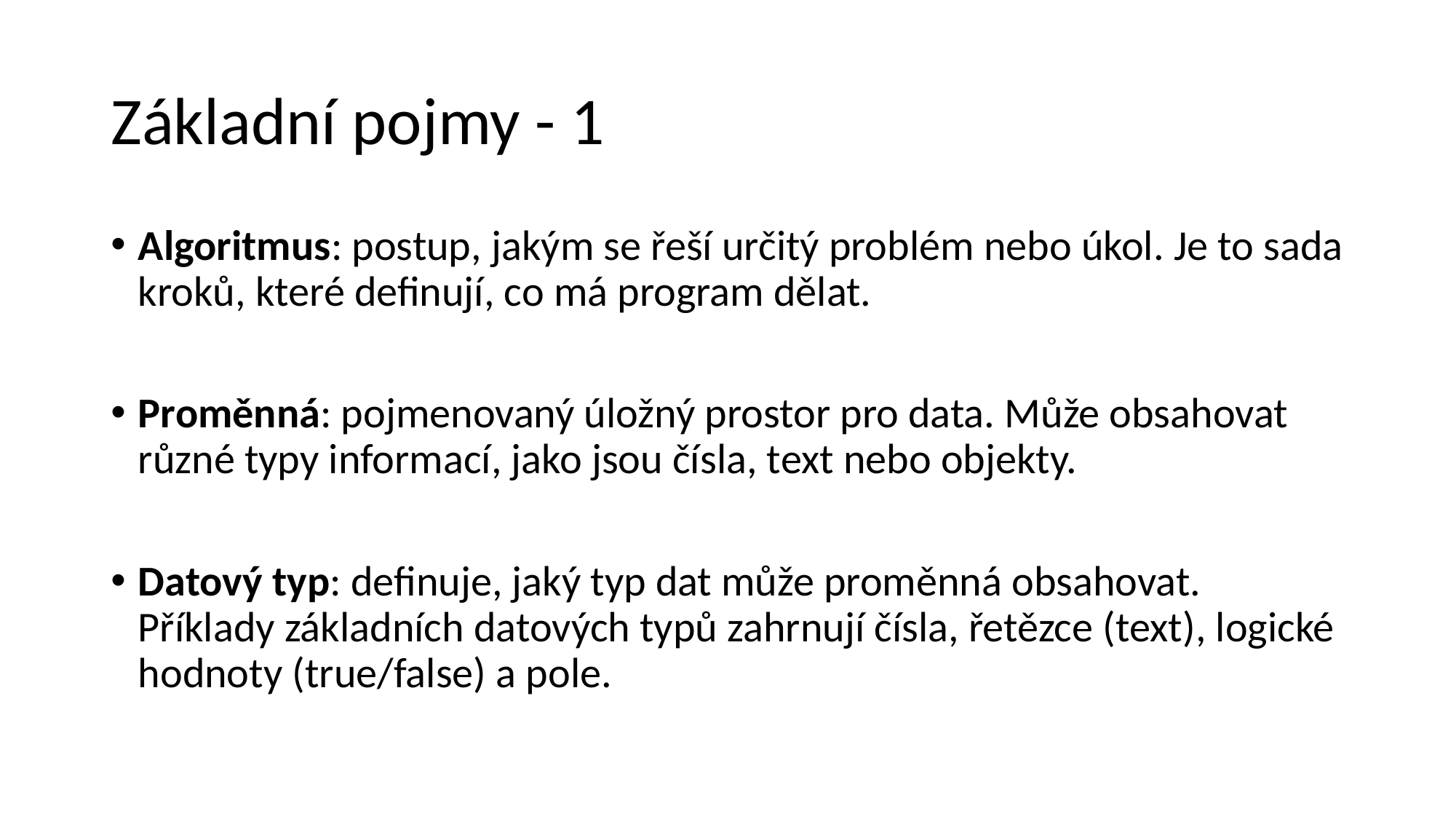

# Základní pojmy - 1
Algoritmus: postup, jakým se řeší určitý problém nebo úkol. Je to sada kroků, které definují, co má program dělat.

Proměnná: pojmenovaný úložný prostor pro data. Může obsahovat různé typy informací, jako jsou čísla, text nebo objekty.

Datový typ: definuje, jaký typ dat může proměnná obsahovat. Příklady základních datových typů zahrnují čísla, řetězce (text), logické hodnoty (true/false) a pole.